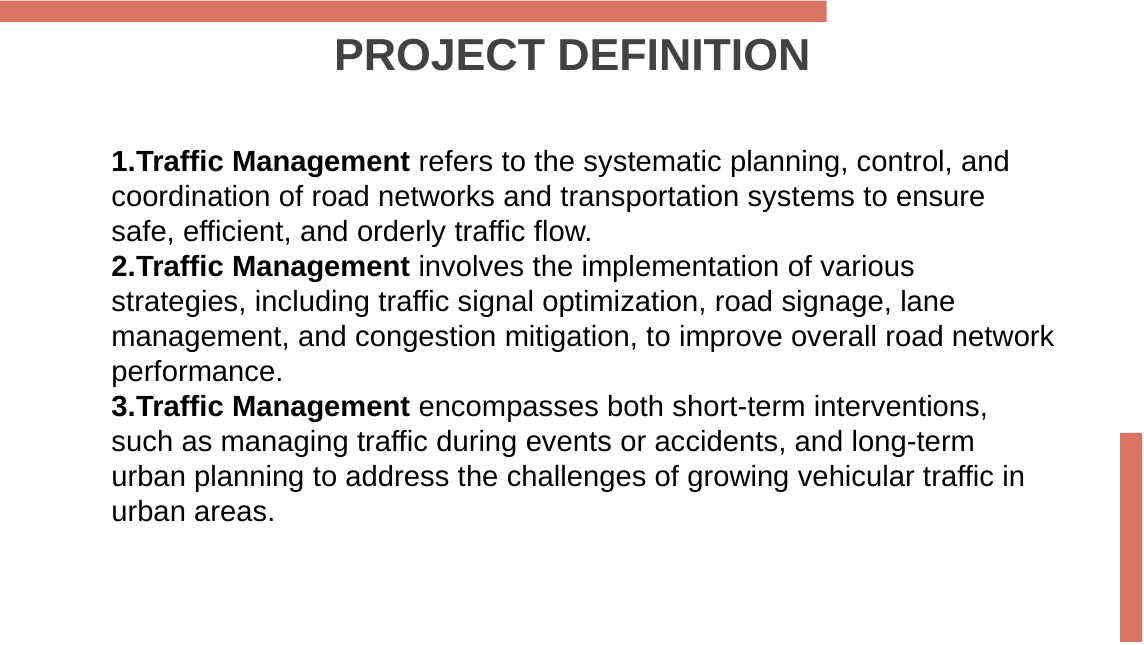

# PROJECT DEFINITION
Traffic Management refers to the systematic planning, control, and coordination of road networks and transportation systems to ensure safe, efficient, and orderly traffic flow.
Traffic Management involves the implementation of various strategies, including traffic signal optimization, road signage, lane management, and congestion mitigation, to improve overall road network performance.
Traffic Management encompasses both short-term interventions, such as managing traffic during events or accidents, and long-term urban planning to address the challenges of growing vehicular traffic in urban areas.